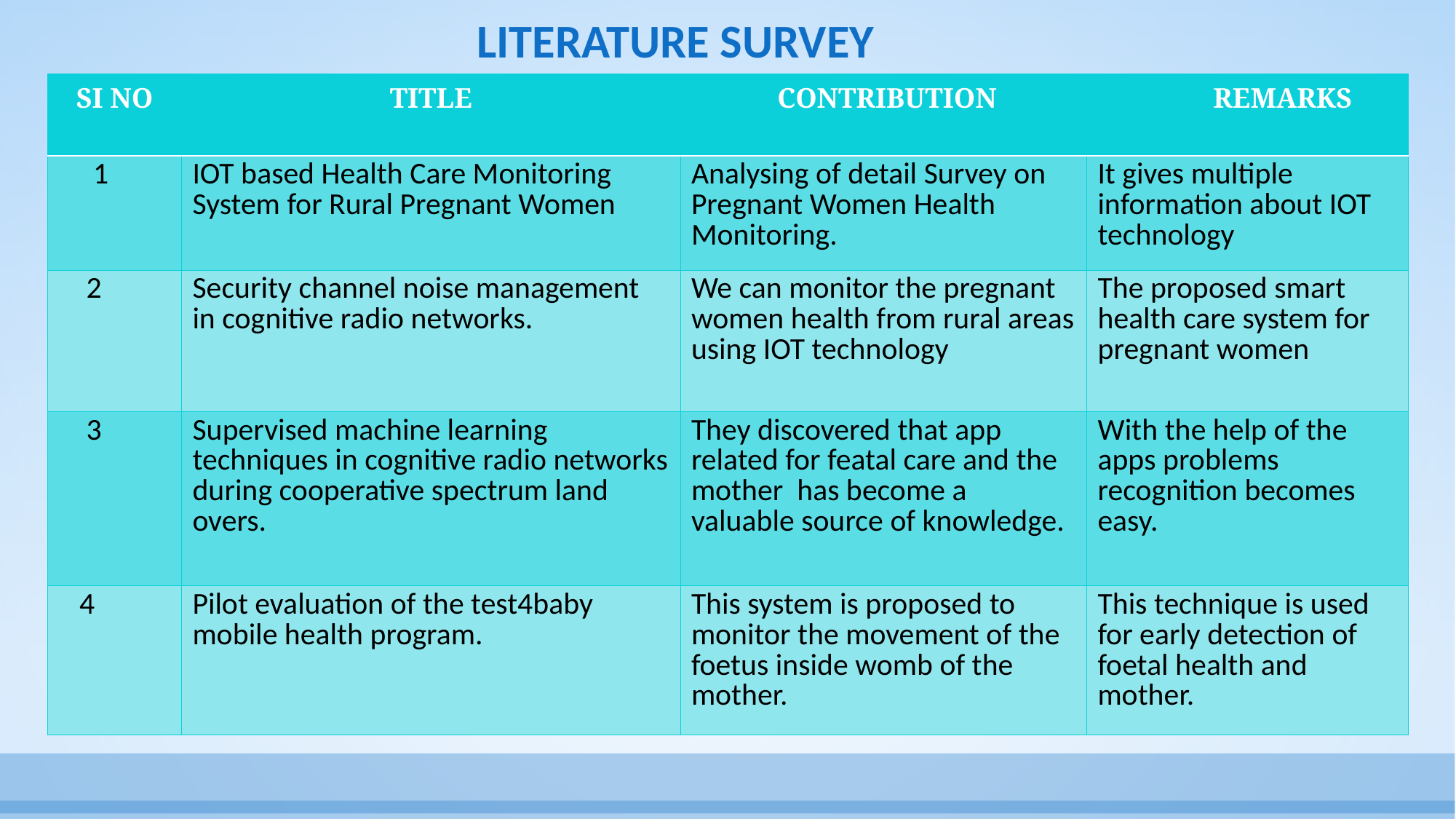

# LITERATURE SURVEY
| SI NO | TITLE | CONTRIBUTION | REMARKS |
| --- | --- | --- | --- |
| 1 | IOT based Health Care Monitoring System for Rural Pregnant Women | Analysing of detail Survey on Pregnant Women Health Monitoring. | It gives multiple information about IOT technology |
| 2 | Security channel noise management in cognitive radio networks. | We can monitor the pregnant women health from rural areas using IOT technology | The proposed smart health care system for pregnant women |
| 3 | Supervised machine learning techniques in cognitive radio networks during cooperative spectrum land overs. | They discovered that app related for featal care and the mother has become a valuable source of knowledge. | With the help of the apps problems recognition becomes easy. |
| 4 | Pilot evaluation of the test4baby mobile health program. | This system is proposed to monitor the movement of the foetus inside womb of the mother. | This technique is used for early detection of foetal health and mother. |

“IoT Based Health Care Monitoring System for Rural Pregnant Women” by S.ShinyAmalaandDr.S.Mythili: In this proposed system analyze about detail survey on pregnant women health monitoring. They give multiple information about IOT technology.[1]
“Security and channel noise management in cognitive radio networks” by A. Haldorai and A. Ramu: In this papers related to monitoring the Pregnant women health from rural areas by using iot technology. The sensors that sensed like heartbeat, temperature and blood pressure with the help of microcontroller and output of the sensors are viewed on smart phone through iot interface. They proposed smart health care monitoring for pregnant women. [2]
“Canonical Correlation Analysis Based Hyper Basis Feed forward Neural Network Classification for Urban Sustainability” by A. Haldorai and A. Ramu :  In this proposed system they use IOT CGM based technology which helps to collect the information about the diabetes. It is commonly known as diabetes mellitus. The glucose levels can be measured with the help of CGM. Then it viewed on health application. [3]
“Efficient Diagnosis of Liver Disease using Support Vector Machine Optimized with Crows Search Algorithm” by D. Devikanniga, A. Ramu, and A. Haldorai :  They suggested a baby application text. Their policy involves sending a message to pregnant women in order to encourage health and disease prevention within the target audience. They discovered that the application has potential. Heartbeat and temperature sensors for remote monitoring are managed using Arduino and a processing unit in this paper. Bluetooth is used for contact and tracking of mobile apps. These assist us in keeping track of our vital signs such as body temperature, blood pressure, and heart rate. [4]